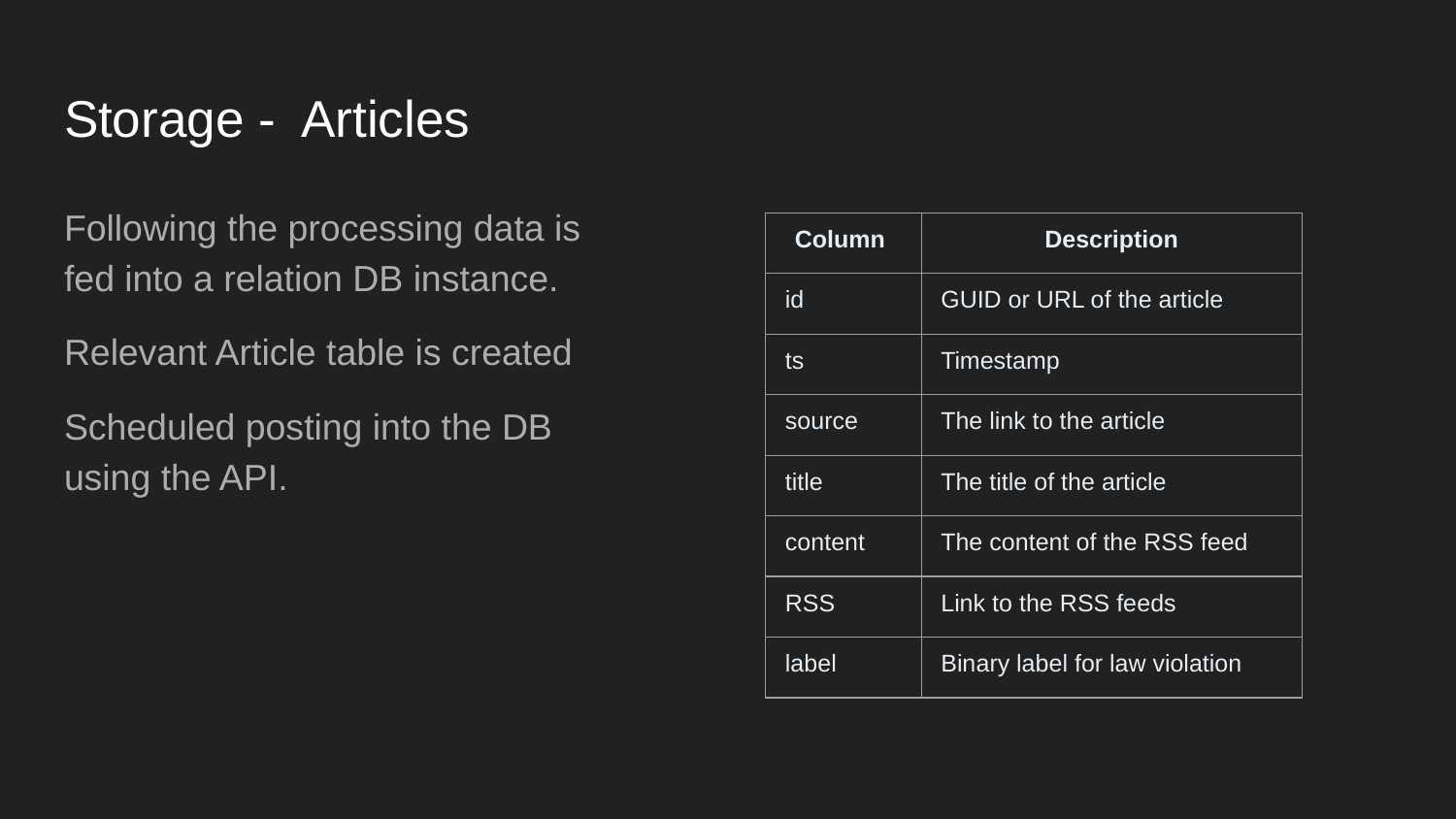

# Storage -  Articles
Following the processing data is fed into a relation DB instance.
Relevant Article table is created
Scheduled posting into the DB using the API.
| Column | Description |
| --- | --- |
| id | GUID or URL of the article |
| ts | Timestamp |
| source | The link to the article |
| title | The title of the article |
| content | The content of the RSS feed |
| RSS | Link to the RSS feeds |
| label | Binary label for law violation |